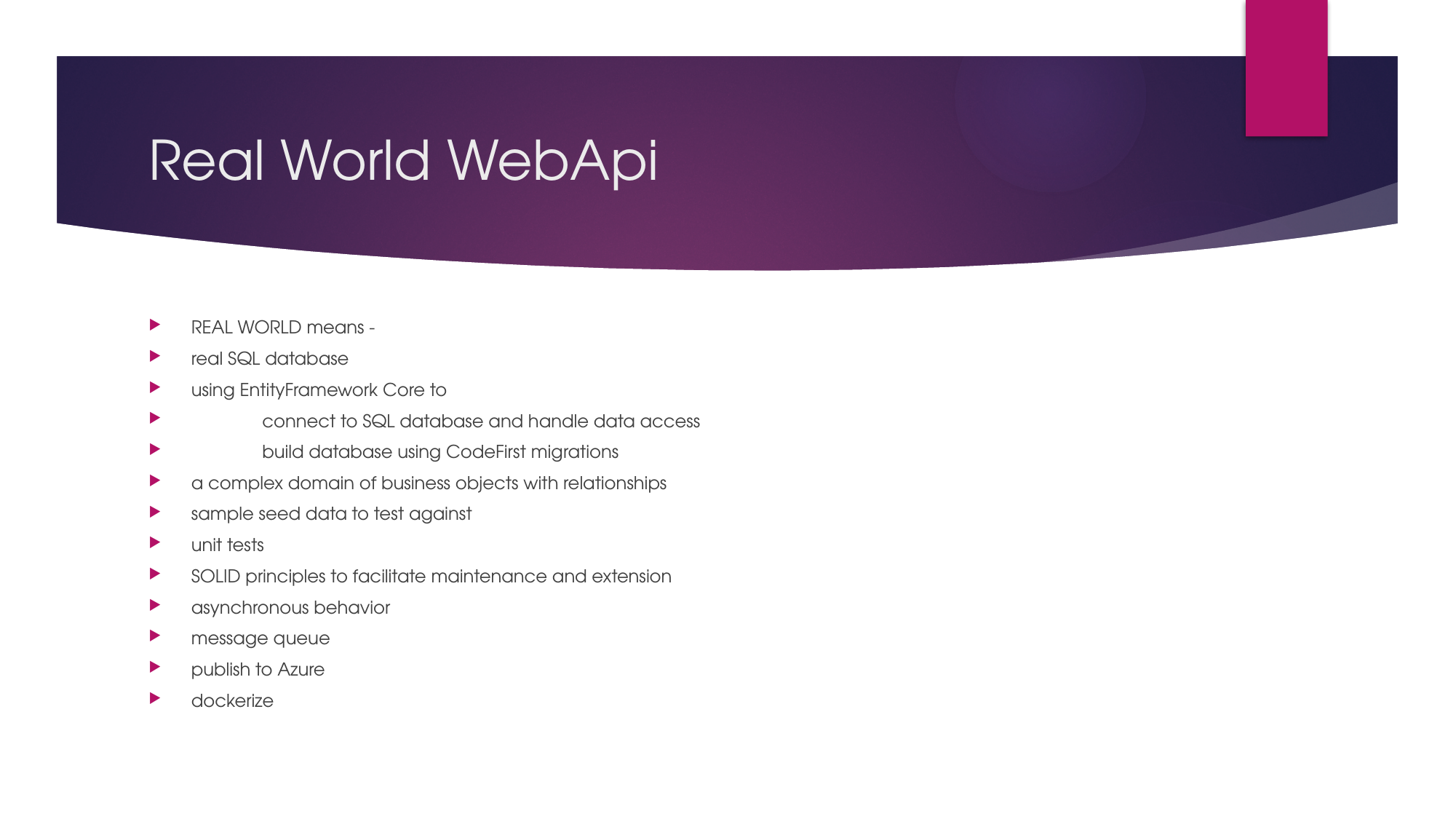

# Real World WebApi
REAL WORLD means -
real SQL database
using EntityFramework Core to
	connect to SQL database and handle data access
	build database using CodeFirst migrations
a complex domain of business objects with relationships
sample seed data to test against
unit tests
SOLID principles to facilitate maintenance and extension
asynchronous behavior
message queue
publish to Azure
dockerize